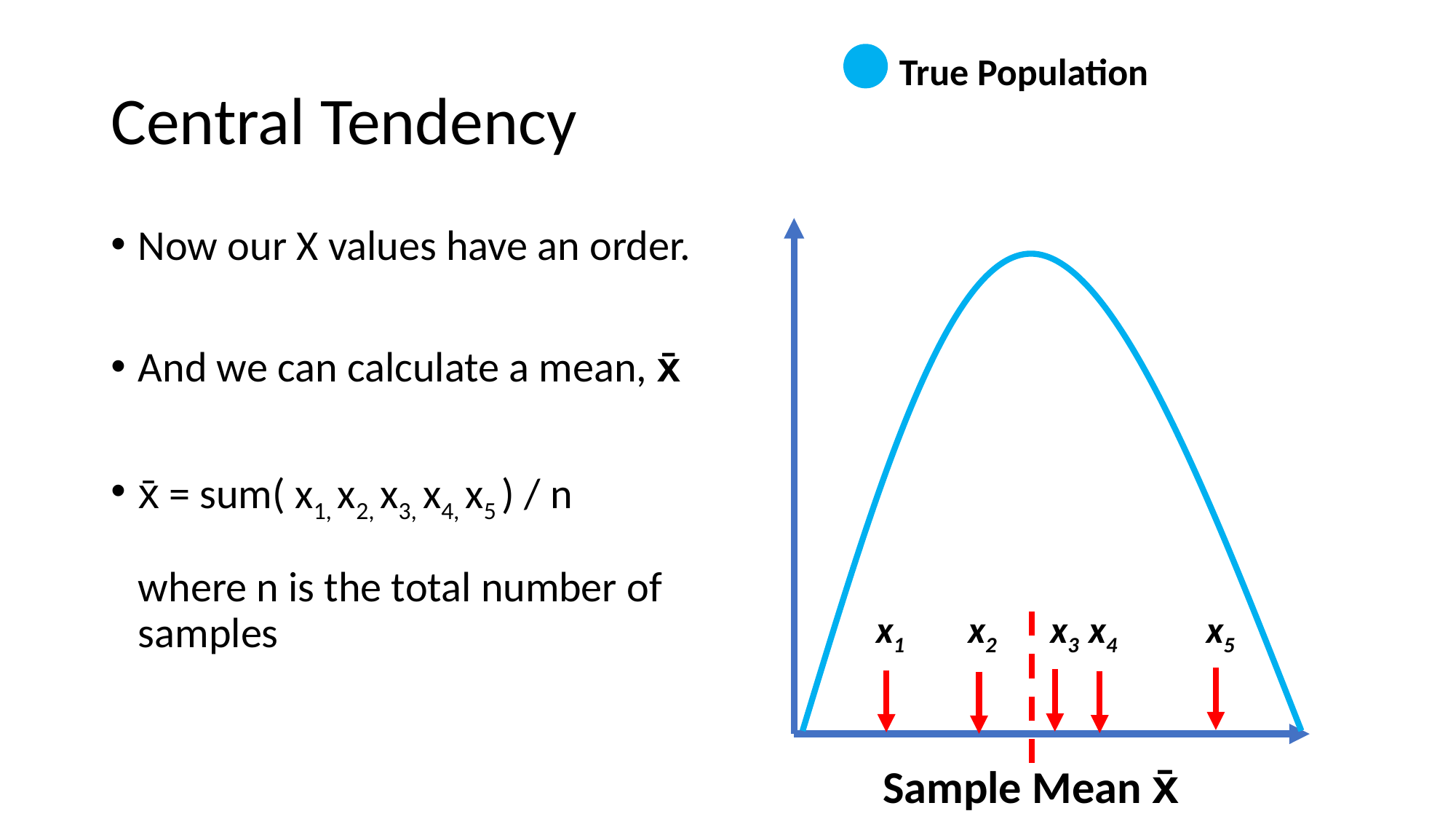

True Population
# Central Tendency

Now our X values have an order.

And we can calculate a mean, x̄

x̄ = sum( x1, x2, x3, x4, x5 ) / n
where n is the total number of samples

x4
x5
x1
x3
x2
Sample Mean x̄